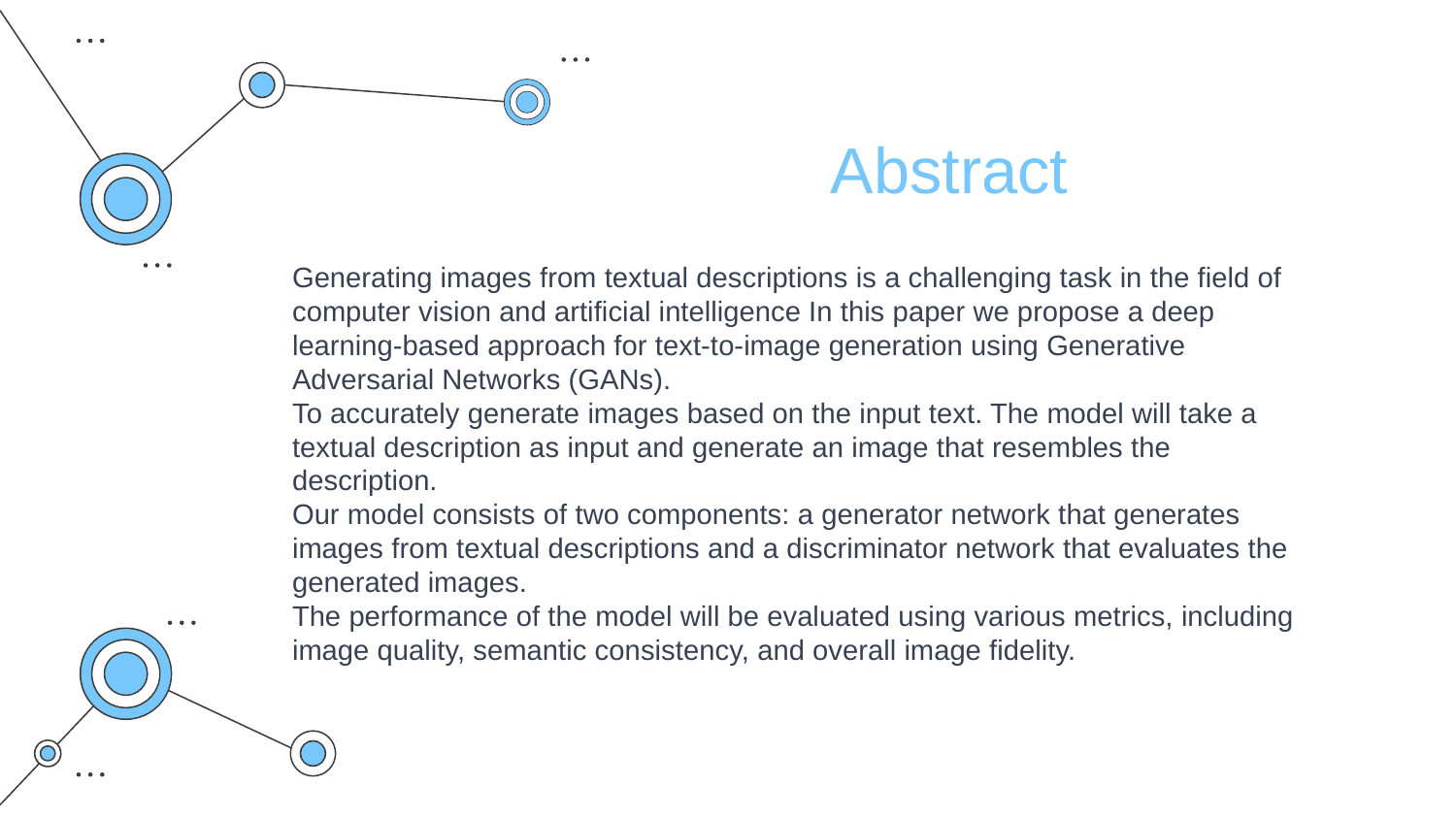

Abstract
Generating images from textual descriptions is a challenging task in the field of computer vision and artificial intelligence In this paper we propose a deep learning-based approach for text-to-image generation using Generative Adversarial Networks (GANs).
To accurately generate images based on the input text. The model will take a textual description as input and generate an image that resembles the description.
Our model consists of two components: a generator network that generates images from textual descriptions and a discriminator network that evaluates the generated images.
The performance of the model will be evaluated using various metrics, including image quality, semantic consistency, and overall image fidelity.